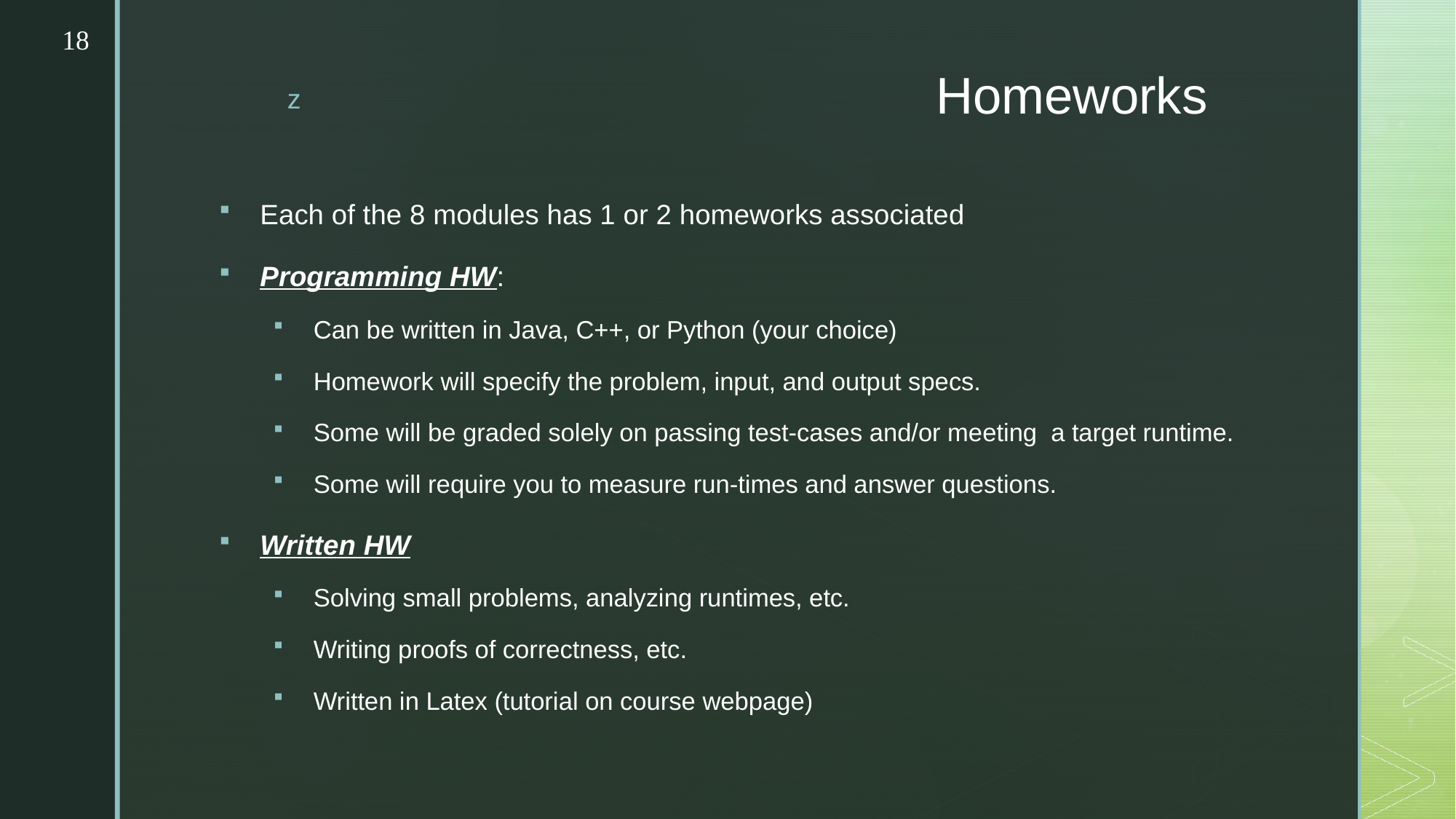

18
# Homeworks
Each of the 8 modules has 1 or 2 homeworks associated
Programming HW:
Can be written in Java, C++, or Python (your choice)
Homework will specify the problem, input, and output specs.
Some will be graded solely on passing test-cases and/or meeting  a target runtime.
Some will require you to measure run-times and answer questions.
Written HW
Solving small problems, analyzing runtimes, etc.
Writing proofs of correctness, etc.
Written in Latex (tutorial on course webpage)